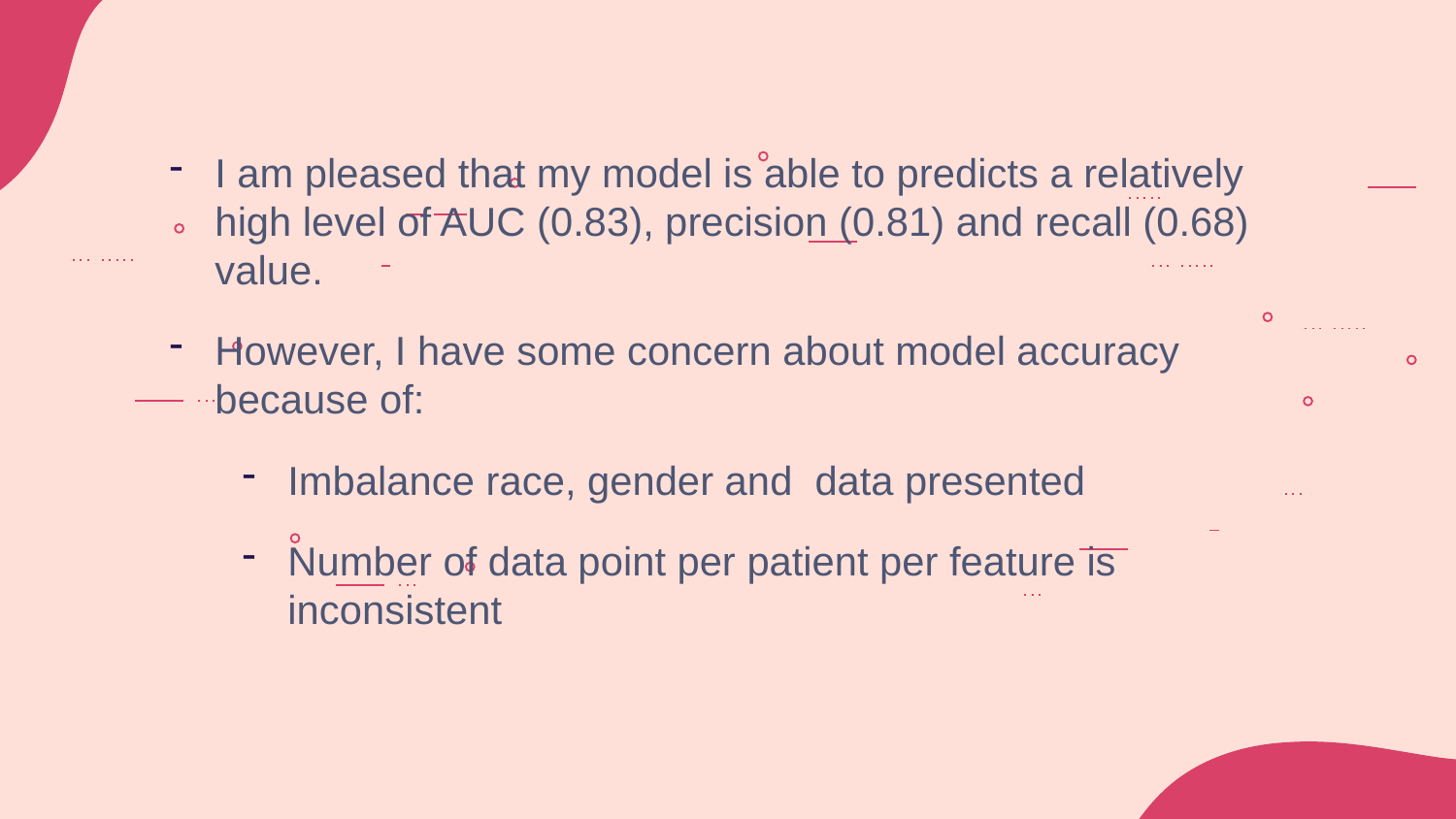

I am pleased that my model is able to predicts a relatively high level of AUC (0.83), precision (0.81) and recall (0.68) value.
However, I have some concern about model accuracy because of:
Imbalance race, gender and  data presented
Number of data point per patient per feature is inconsistent